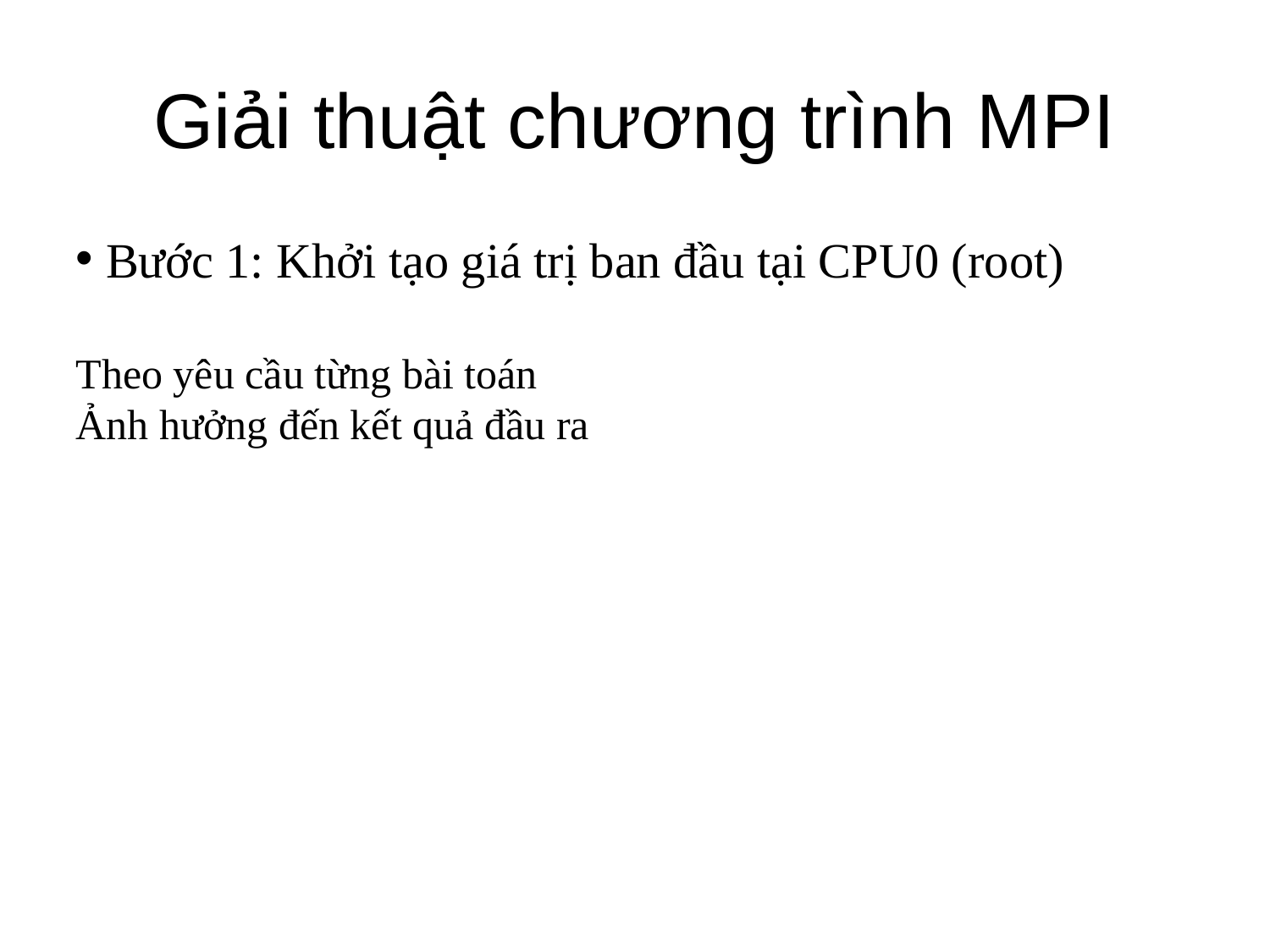

Giải thuật chương trình MPI
Bước 1: Khởi tạo giá trị ban đầu tại CPU0 (root)

Theo yêu cầu từng bài toán
Ảnh hưởng đến kết quả đầu ra